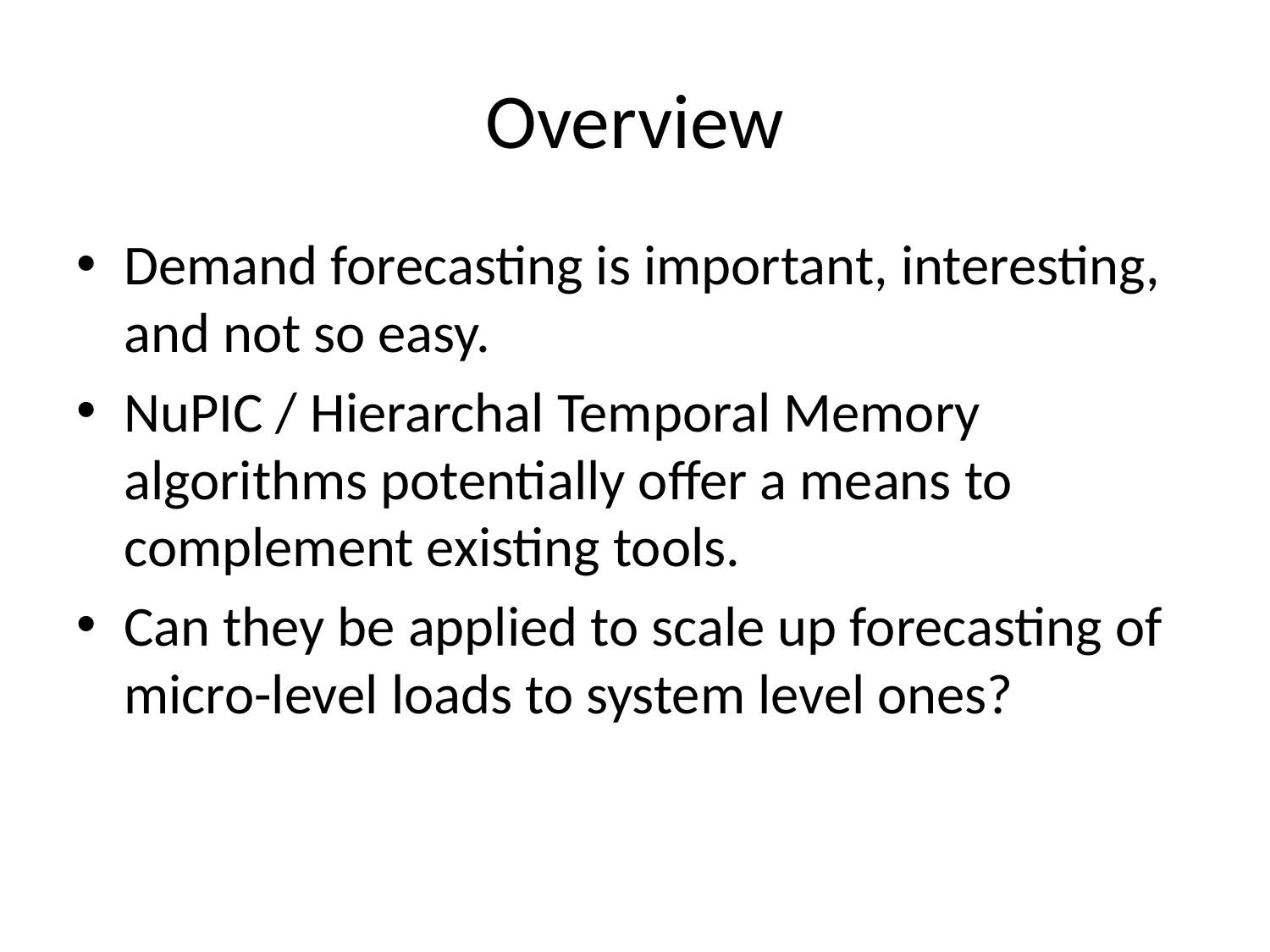

# Overview
Demand forecasting is important, interesting, and not so easy.
NuPIC / Hierarchal Temporal Memory algorithms potentially offer a means to complement existing tools.
Can they be applied to scale up forecasting of micro-level loads to system level ones?